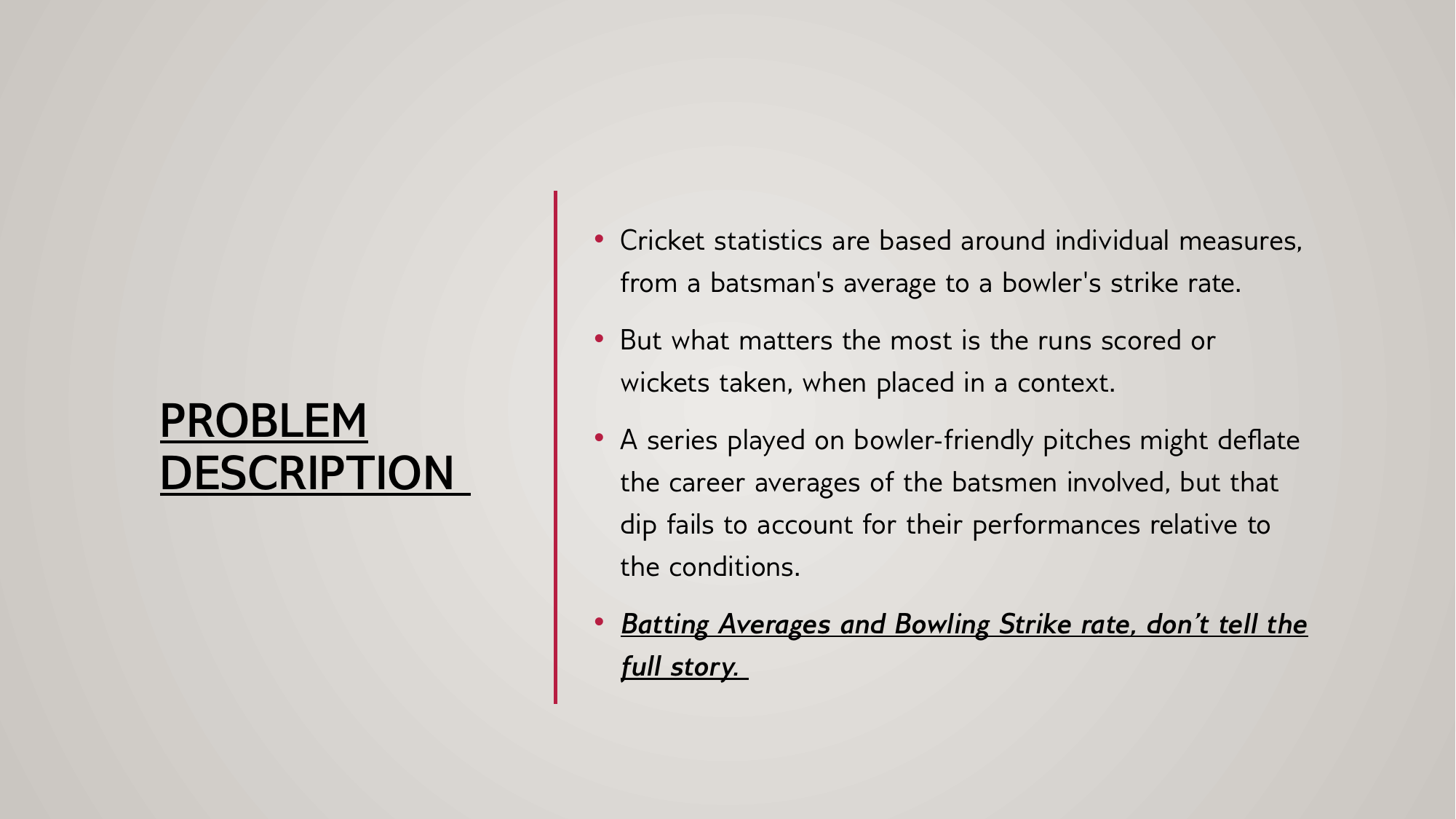

# Problem Description
Cricket statistics are based around individual measures, from a batsman's average to a bowler's strike rate.
But what matters the most is the runs scored or wickets taken, when placed in a context.
A series played on bowler-friendly pitches might deflate the career averages of the batsmen involved, but that dip fails to account for their performances relative to the conditions.
Batting Averages and Bowling Strike rate, don’t tell the full story.